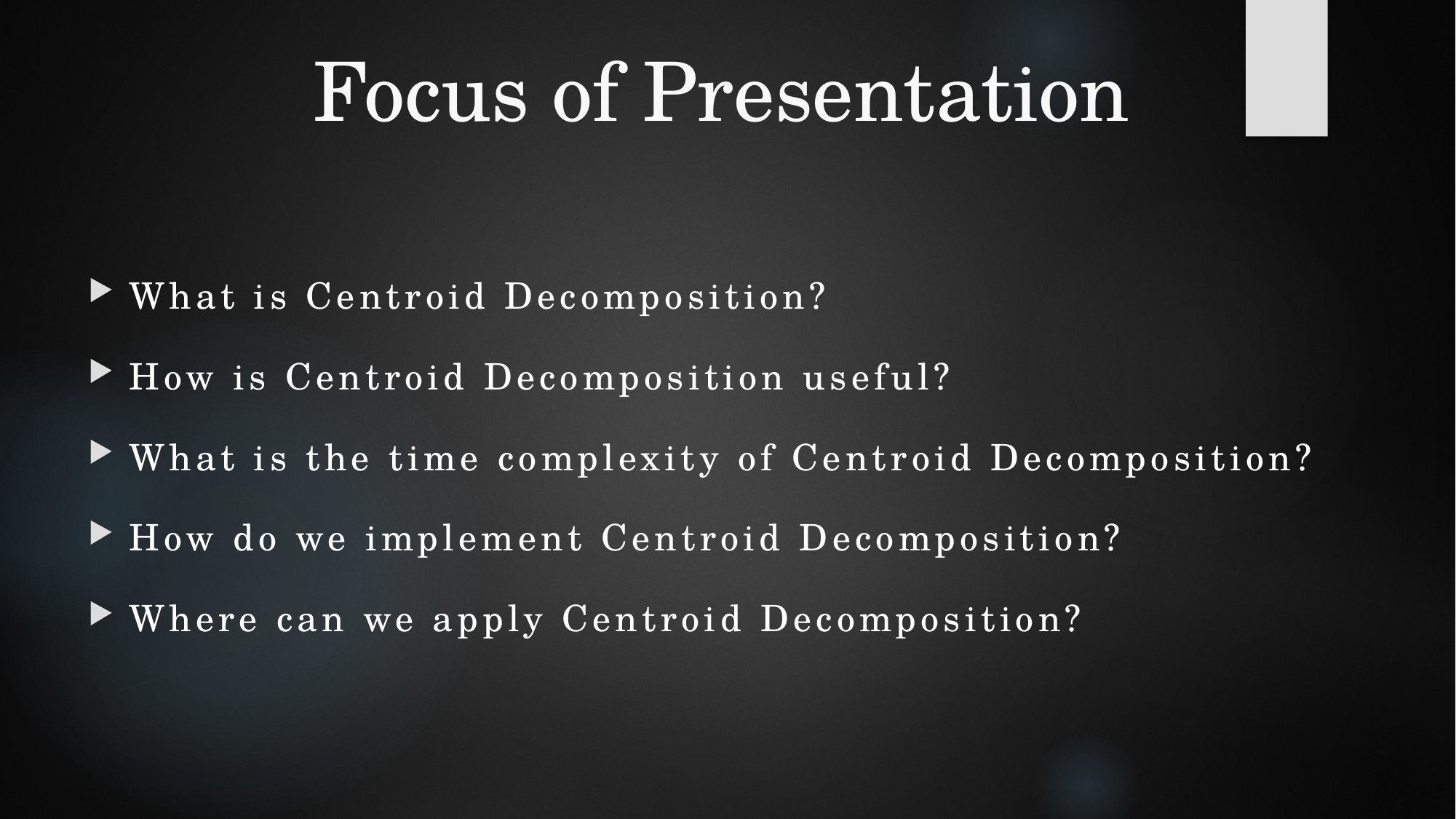

# Focus of Presentation
What is Centroid Decomposition?
How is Centroid Decomposition useful?
What is the time complexity of Centroid Decomposition?
How do we implement Centroid Decomposition?
Where can we apply Centroid Decomposition?